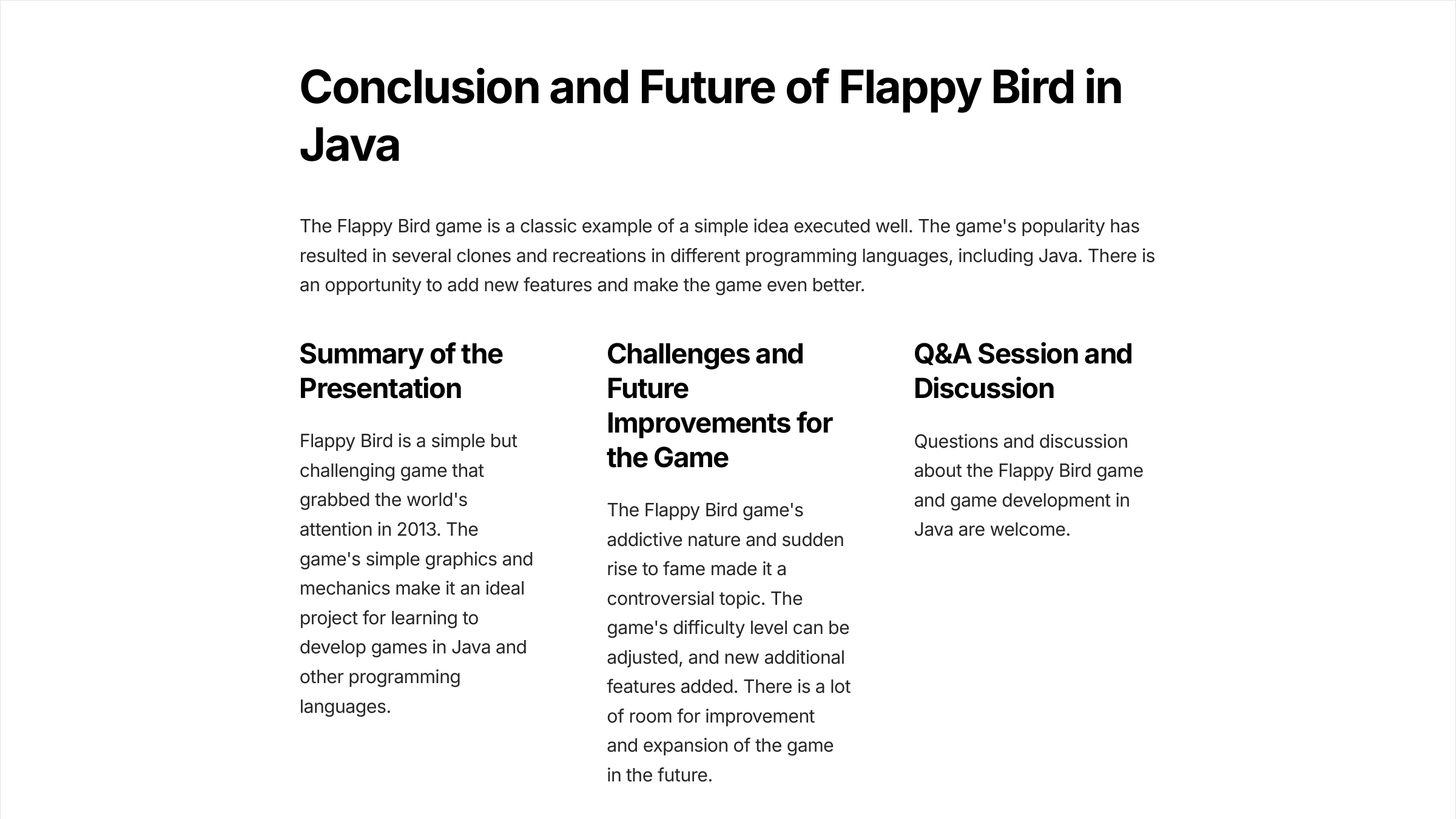

Conclusion and Future of Flappy Bird in Java
The Flappy Bird game is a classic example of a simple idea executed well. The game's popularity has resulted in several clones and recreations in different programming languages, including Java. There is an opportunity to add new features and make the game even better.
Summary of the Presentation
Challenges and Future Improvements for the Game
Q&A Session and Discussion
Flappy Bird is a simple but challenging game that grabbed the world's attention in 2013. The game's simple graphics and mechanics make it an ideal project for learning to develop games in Java and other programming languages.
Questions and discussion about the Flappy Bird game and game development in Java are welcome.
The Flappy Bird game's addictive nature and sudden rise to fame made it a controversial topic. The game's difficulty level can be adjusted, and new additional features added. There is a lot of room for improvement and expansion of the game in the future.